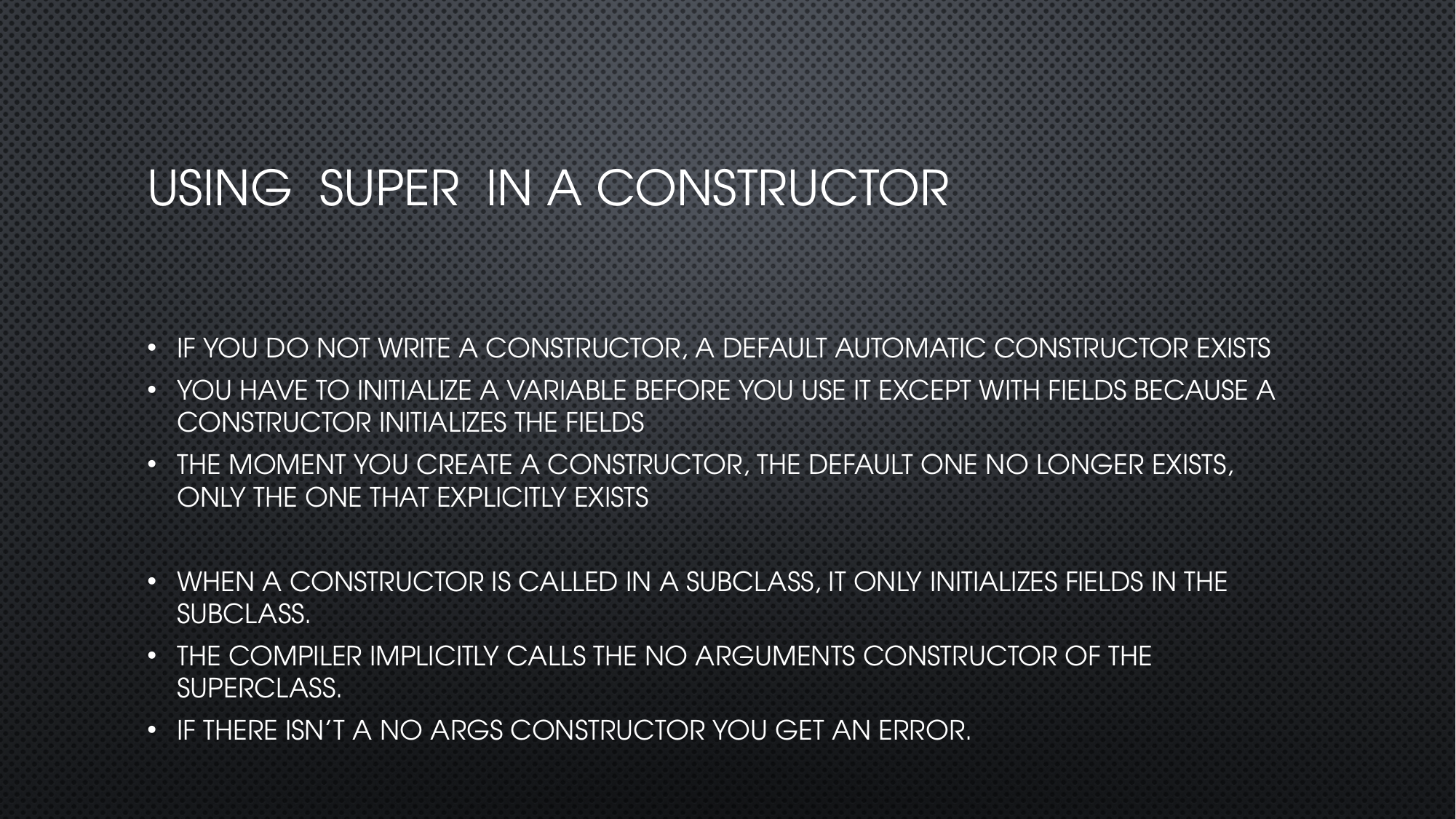

# Using  super  in a constructor
If you do not write a constructor, a default automatic constructor exists
You have to initialize a variable before you use it except with fields because a constructor initializes the fields
The moment you create a constructor, the default one no longer exists, only the one that explicitly exists

When a constructor is called in a subclass, it only initializes fields in the subclass.
The compiler implicitly calls the no arguments constructor of the superclass.
If there isn’t a no args constructor you get an error.